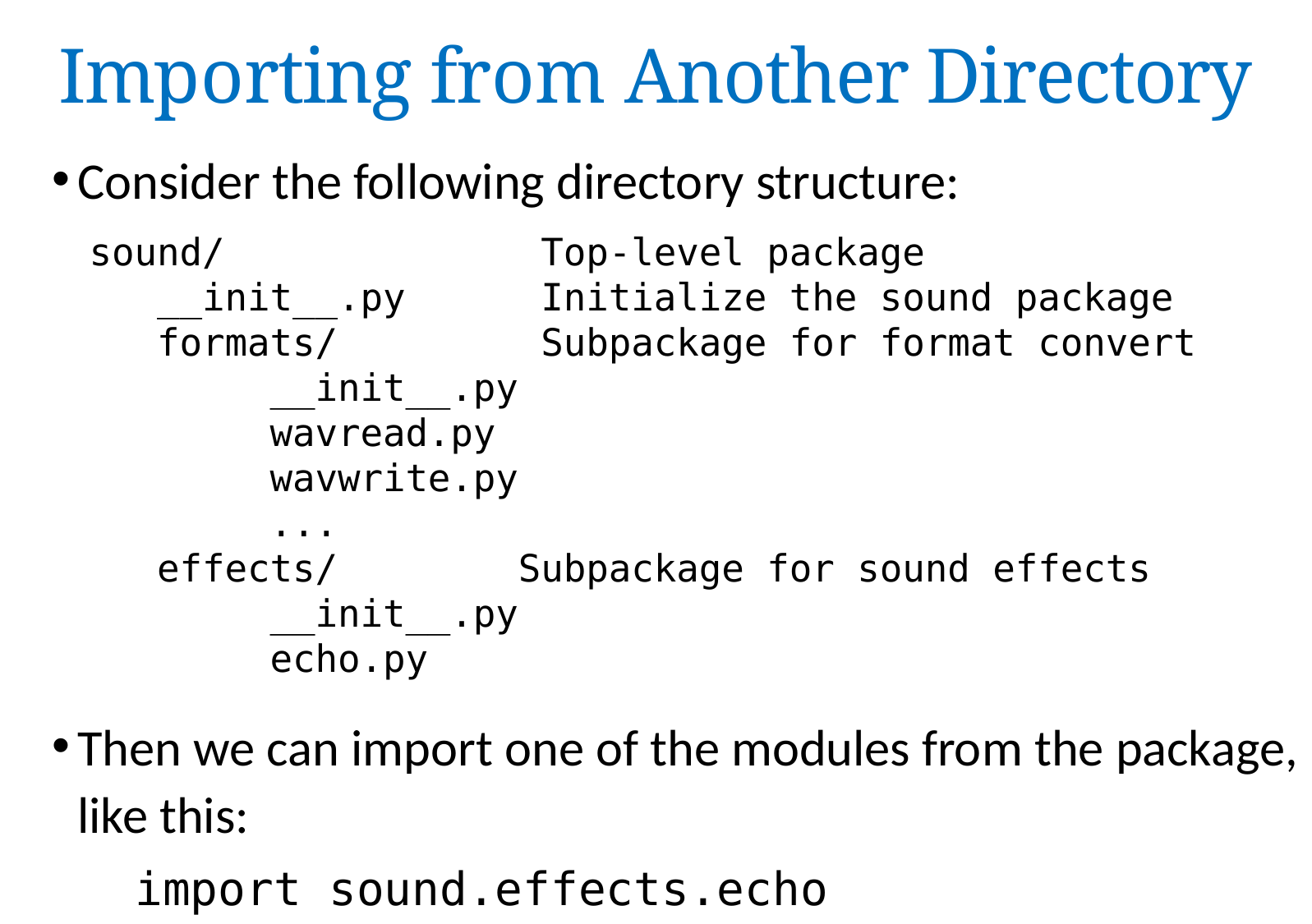

Importing from Another Directory
Consider the following directory structure:

Then we can import one of the modules from the package, like this:

   import sound.effects.echo
sound/              Top-level package
   __init__.py      Initialize the sound package
   formats/         Subpackage for format convert
        __init__.py
        wavread.py
        wavwrite.py
        ...
   effects/        Subpackage for sound effects
        __init__.py
        echo.py